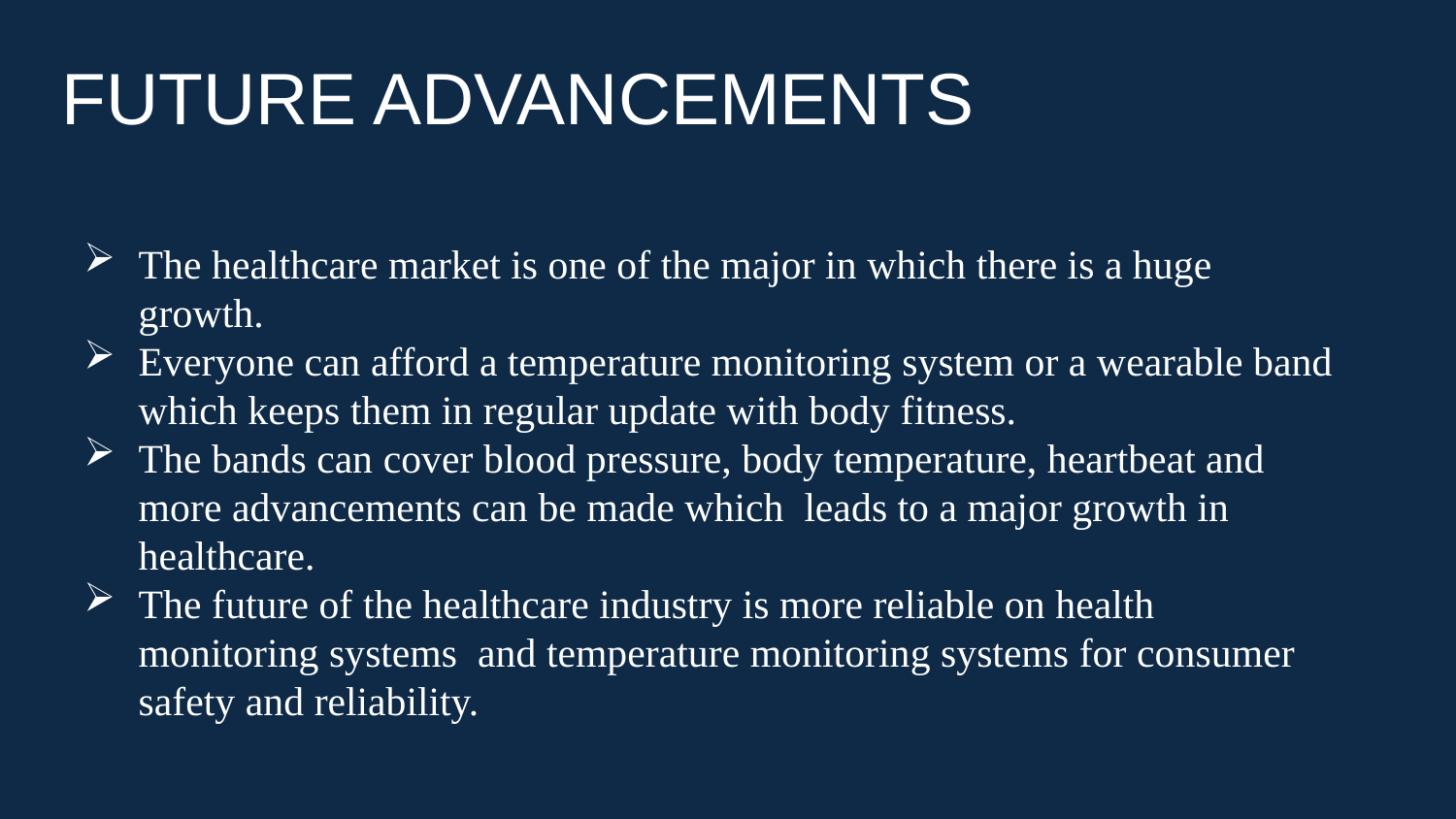

FUTURE ADVANCEMENTS
The healthcare market is one of the major in which there is a huge growth.
Everyone can afford a temperature monitoring system or a wearable band which keeps them in regular update with body fitness.
The bands can cover blood pressure, body temperature, heartbeat and more advancements can be made which  leads to a major growth in healthcare.
The future of the healthcare industry is more reliable on health monitoring systems  and temperature monitoring systems for consumer safety and reliability.